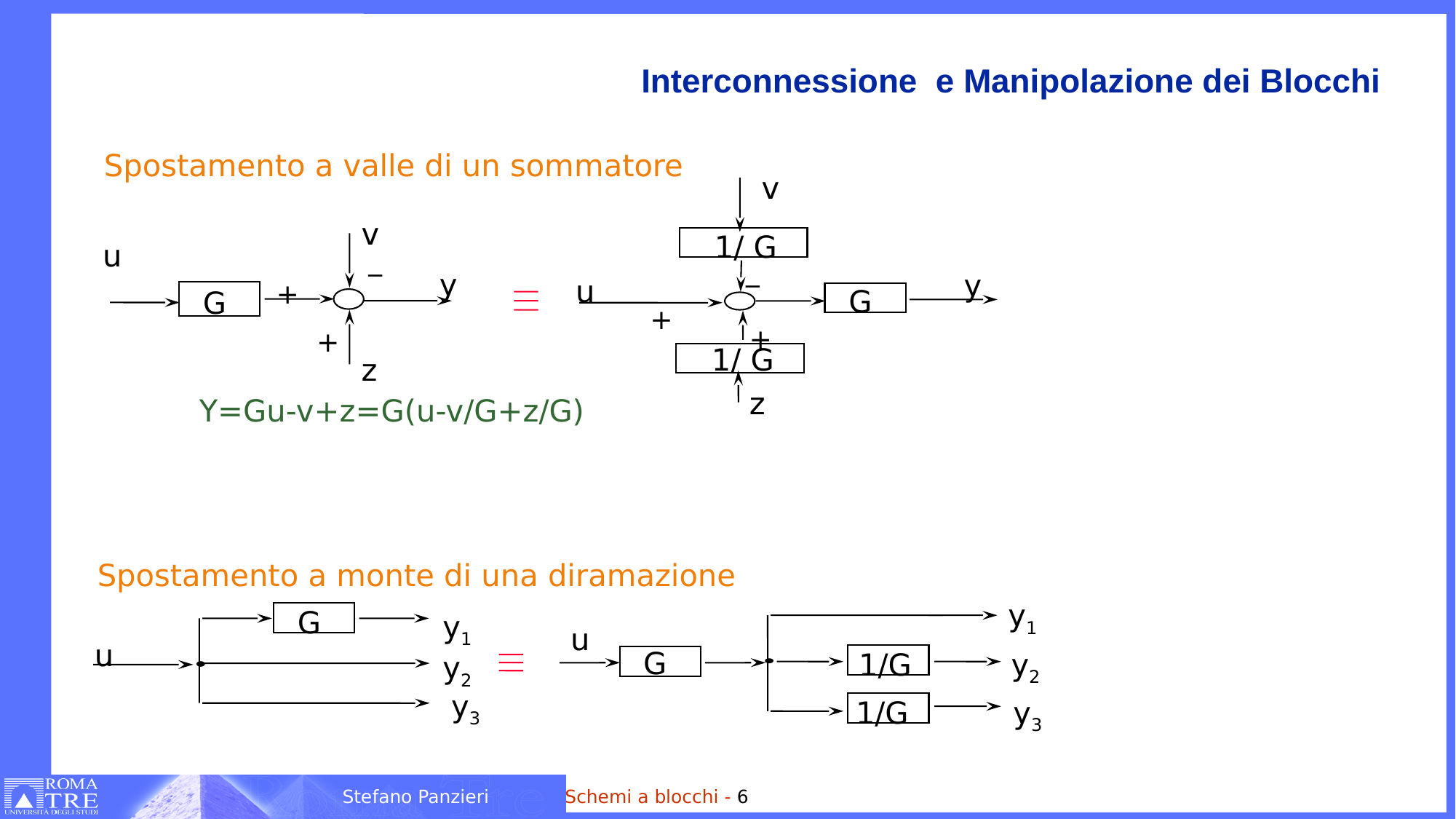

# Interconnessione  e Manipolazione dei Blocchi

Spostamento a valle di un sommatore
v

v
1/ G

u

_
_
y

y
u
+

G
G

+

+
+
1/ G

z

z
Y=Gu-v+z=G(u-v/G+z/G)
Spostamento a monte di una diramazione
y1

G

y1

u

y2
1/G

y3
1/G

u
G
y2

y3